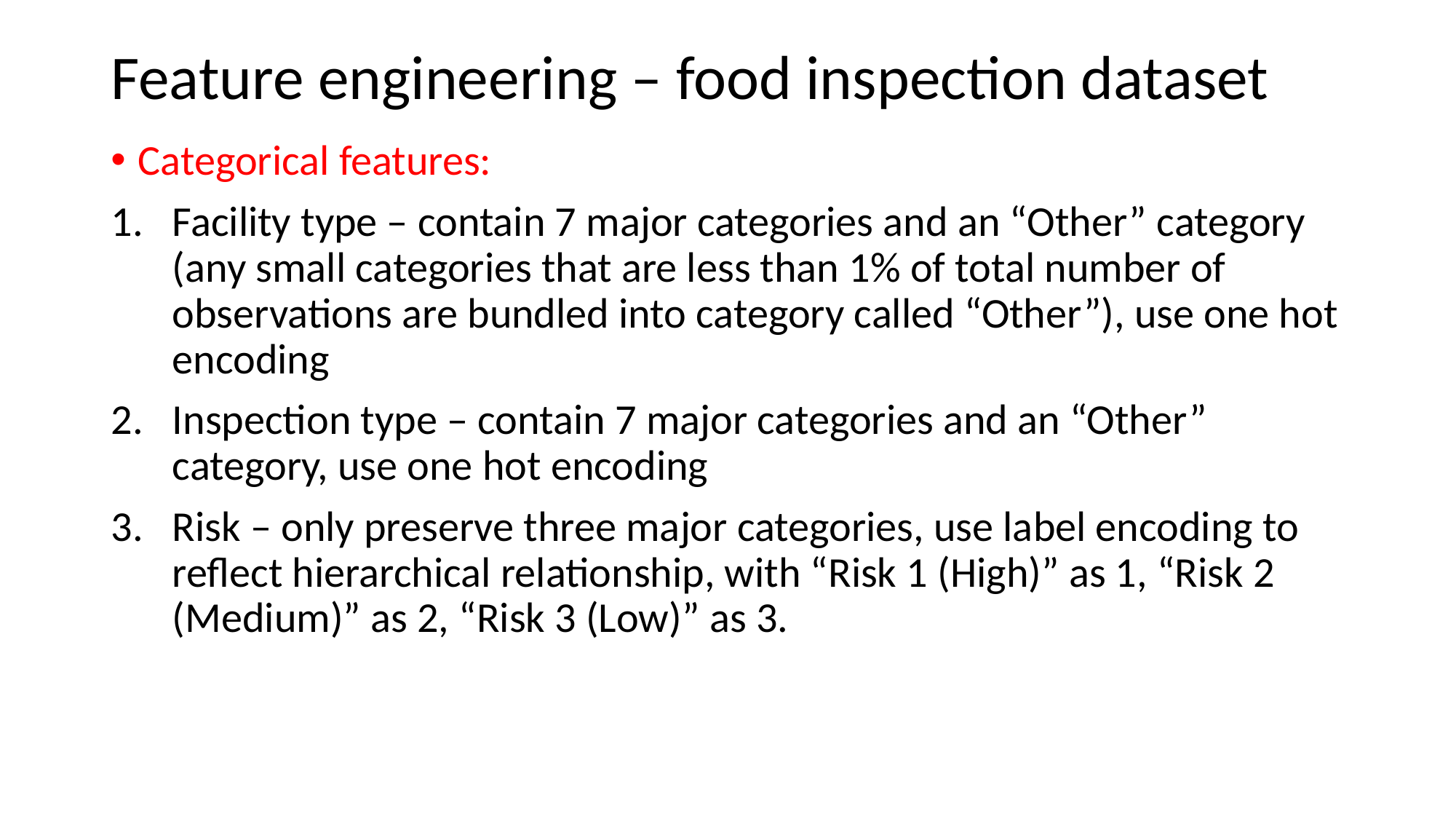

# Feature engineering – food inspection dataset
Categorical features:
Facility type – contain 7 major categories and an “Other” category (any small categories that are less than 1% of total number of observations are bundled into category called “Other”), use one hot encoding
Inspection type – contain 7 major categories and an “Other” category, use one hot encoding
Risk – only preserve three major categories, use label encoding to reflect hierarchical relationship, with “Risk 1 (High)” as 1, “Risk 2 (Medium)” as 2, “Risk 3 (Low)” as 3.